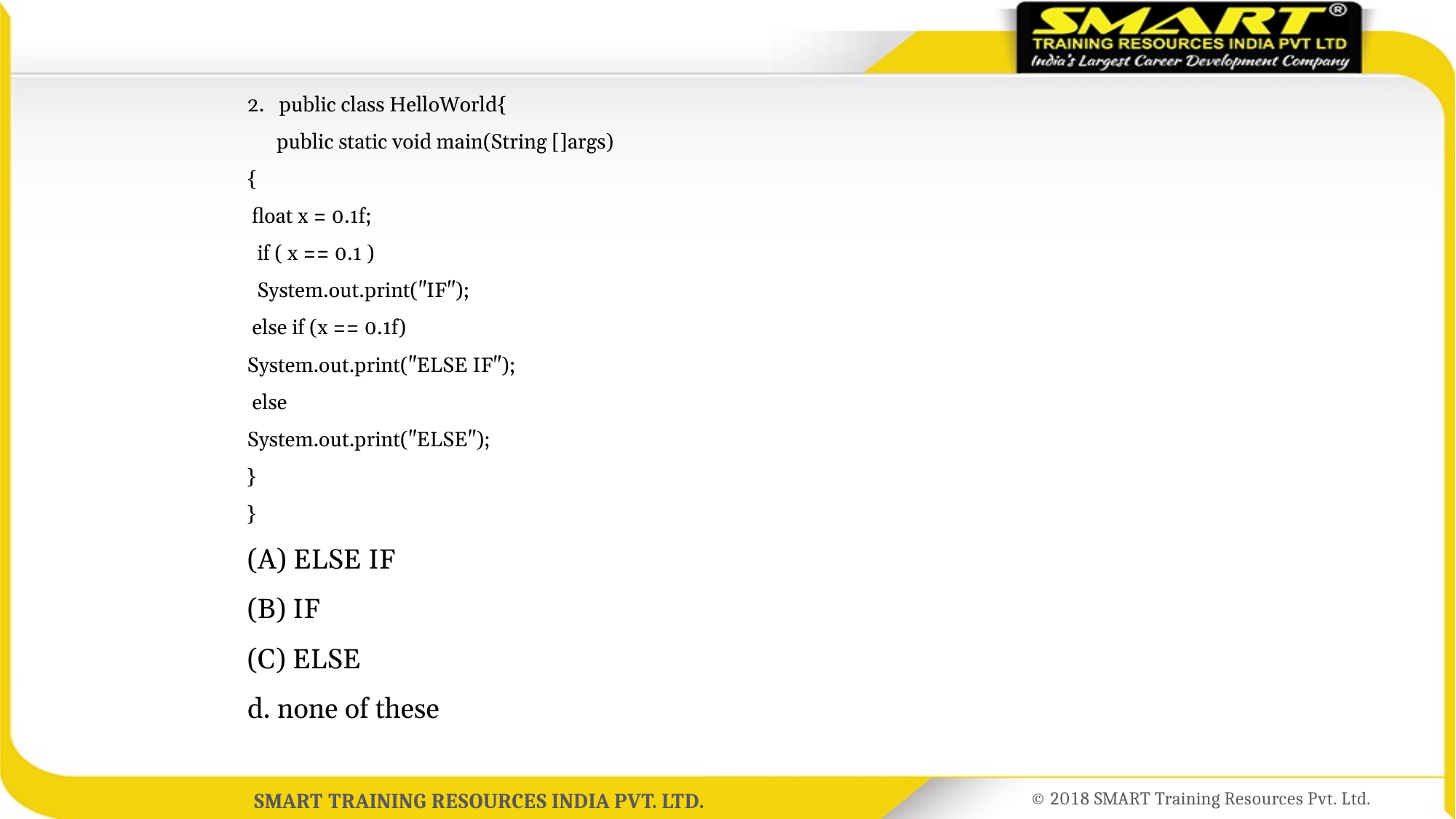

2.   public class HelloWorld{
      public static void main(String []args)
{
 float x = 0.1f;
  if ( x == 0.1 )
  System.out.print("IF");
 else if (x == 0.1f)
System.out.print("ELSE IF");
 else
System.out.print("ELSE");
}
}
(A) ELSE IF
(B) IF
(C) ELSE
d. none of these